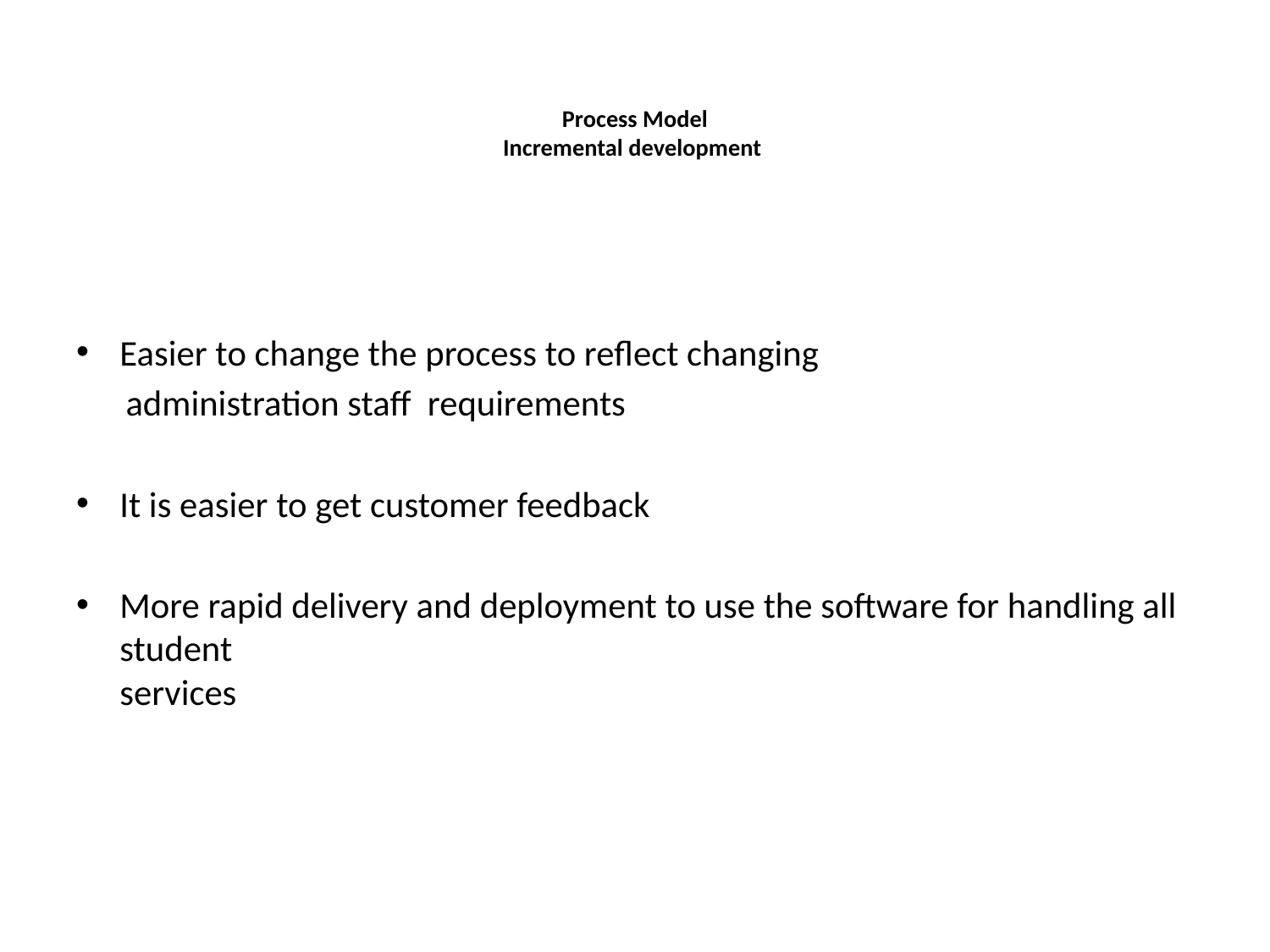

# Process Model Incremental development

Easier to change the process to reflect changing
      administration staff  requirements

It is easier to get customer feedback

More rapid delivery and deployment to use the software for handling all student
services